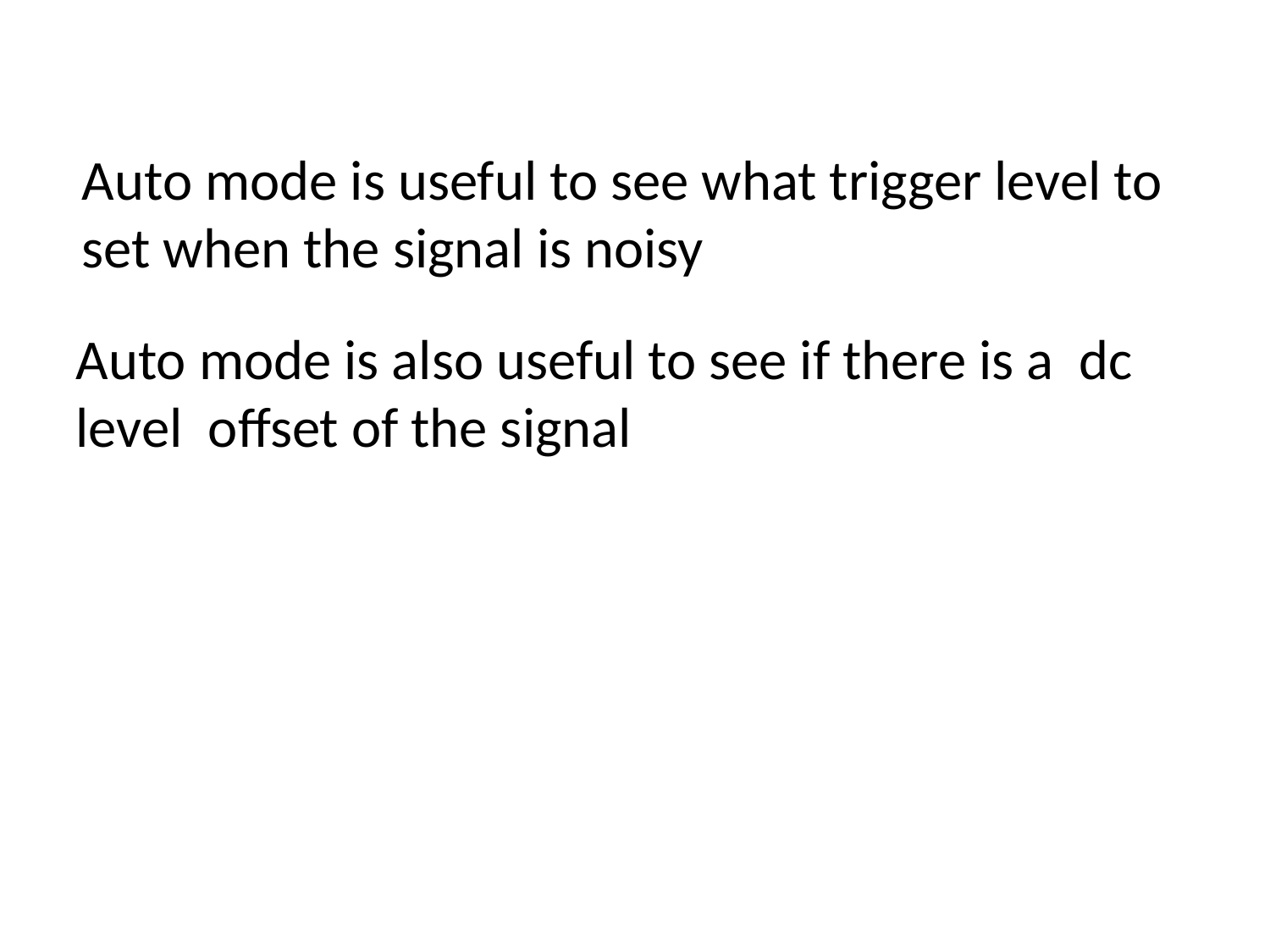

Auto mode is useful to see what trigger level to
set when the signal is noisy
Auto mode is also useful to see if there is a  dc level  offset of the signal